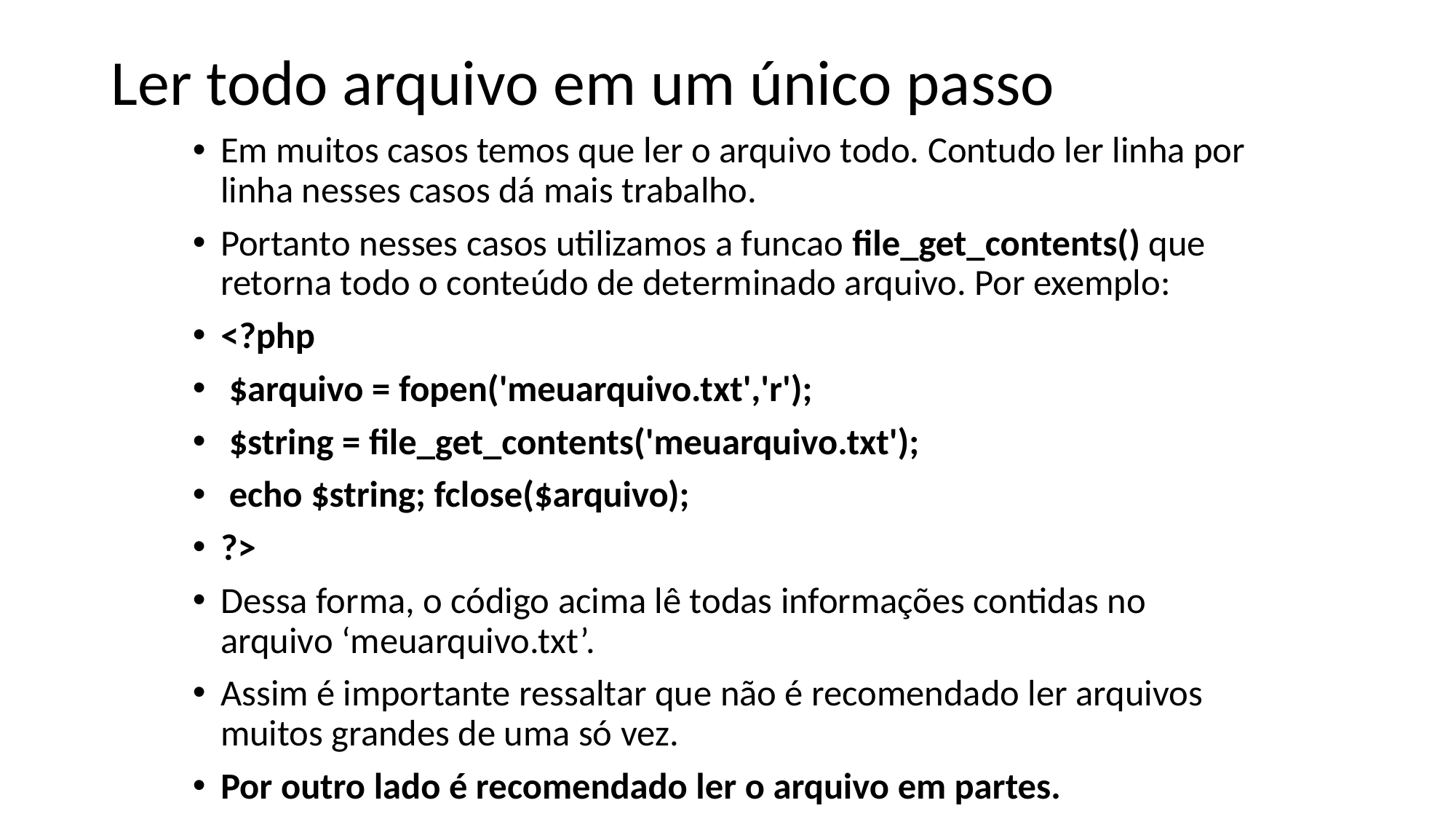

# Ler todo arquivo em um único passo
Em muitos casos temos que ler o arquivo todo. Contudo ler linha por linha nesses casos dá mais trabalho.
Portanto nesses casos utilizamos a funcao file_get_contents() que retorna todo o conteúdo de determinado arquivo. Por exemplo:
<?php
 $arquivo = fopen('meuarquivo.txt','r');
 $string = file_get_contents('meuarquivo.txt');
 echo $string; fclose($arquivo);
?>
Dessa forma, o código acima lê todas informações contidas no arquivo ‘meuarquivo.txt’.
Assim é importante ressaltar que não é recomendado ler arquivos muitos grandes de uma só vez.
Por outro lado é recomendado ler o arquivo em partes.